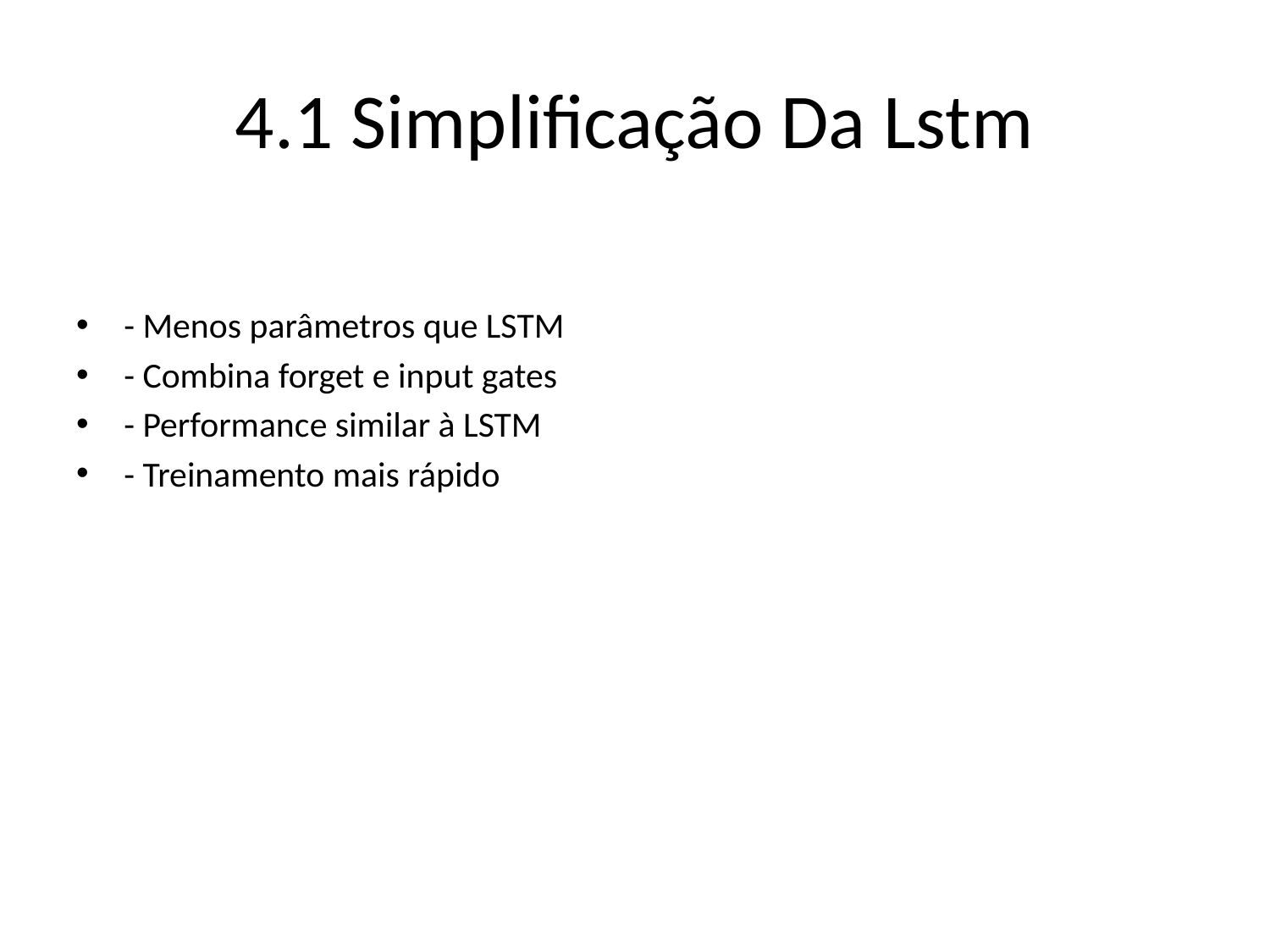

# 4.1 Simplificação Da Lstm

- Menos parâmetros que LSTM
- Combina forget e input gates
- Performance similar à LSTM
- Treinamento mais rápido